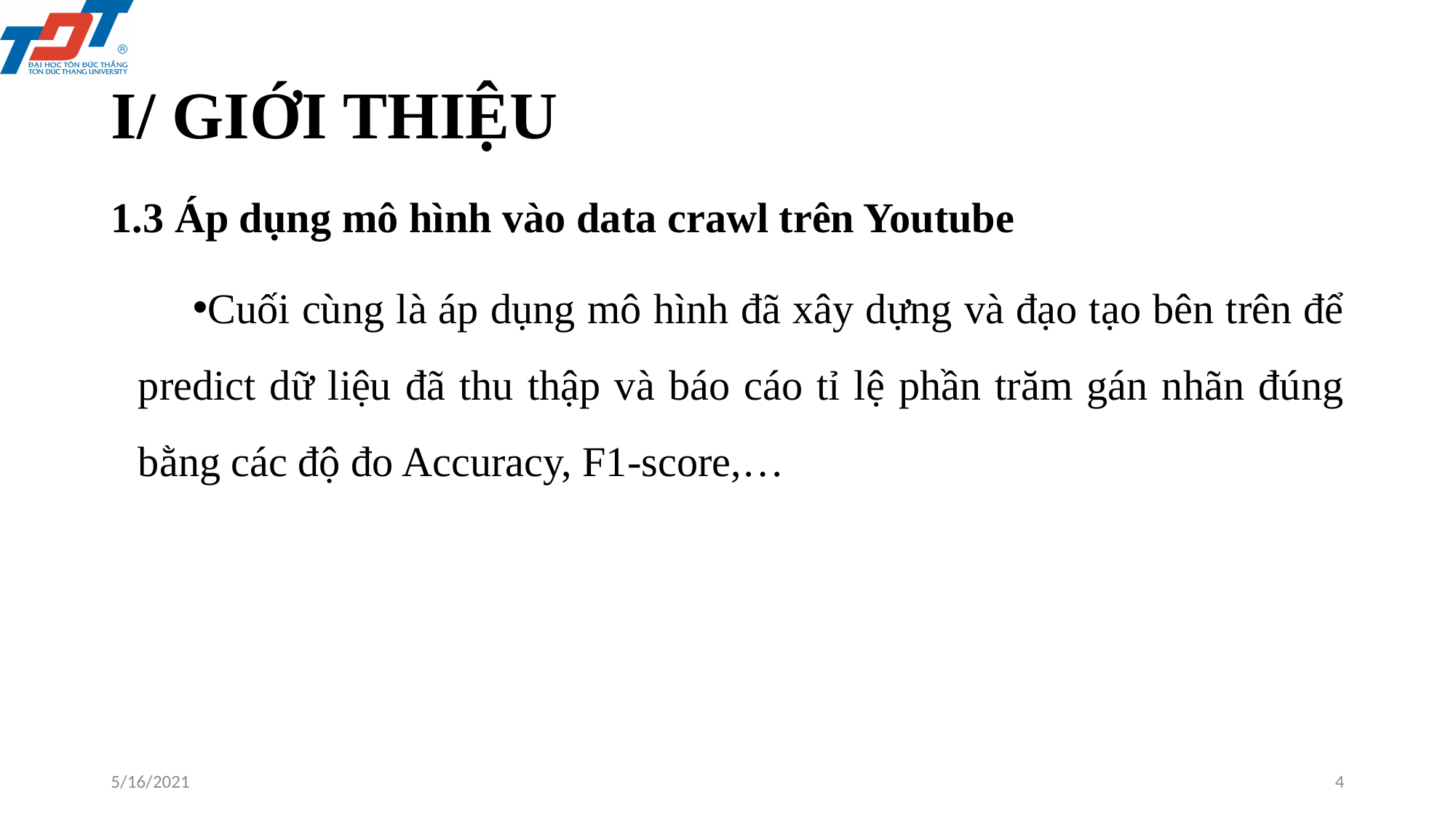

# I/ GIỚI THIỆU
1.3 Áp dụng mô hình vào data crawl trên Youtube
Cuối cùng là áp dụng mô hình đã xây dựng và đạo tạo bên trên để predict dữ liệu đã thu thập và báo cáo tỉ lệ phần trăm gán nhãn đúng bằng các độ đo Accuracy, F1-score,…
5/16/2021
4